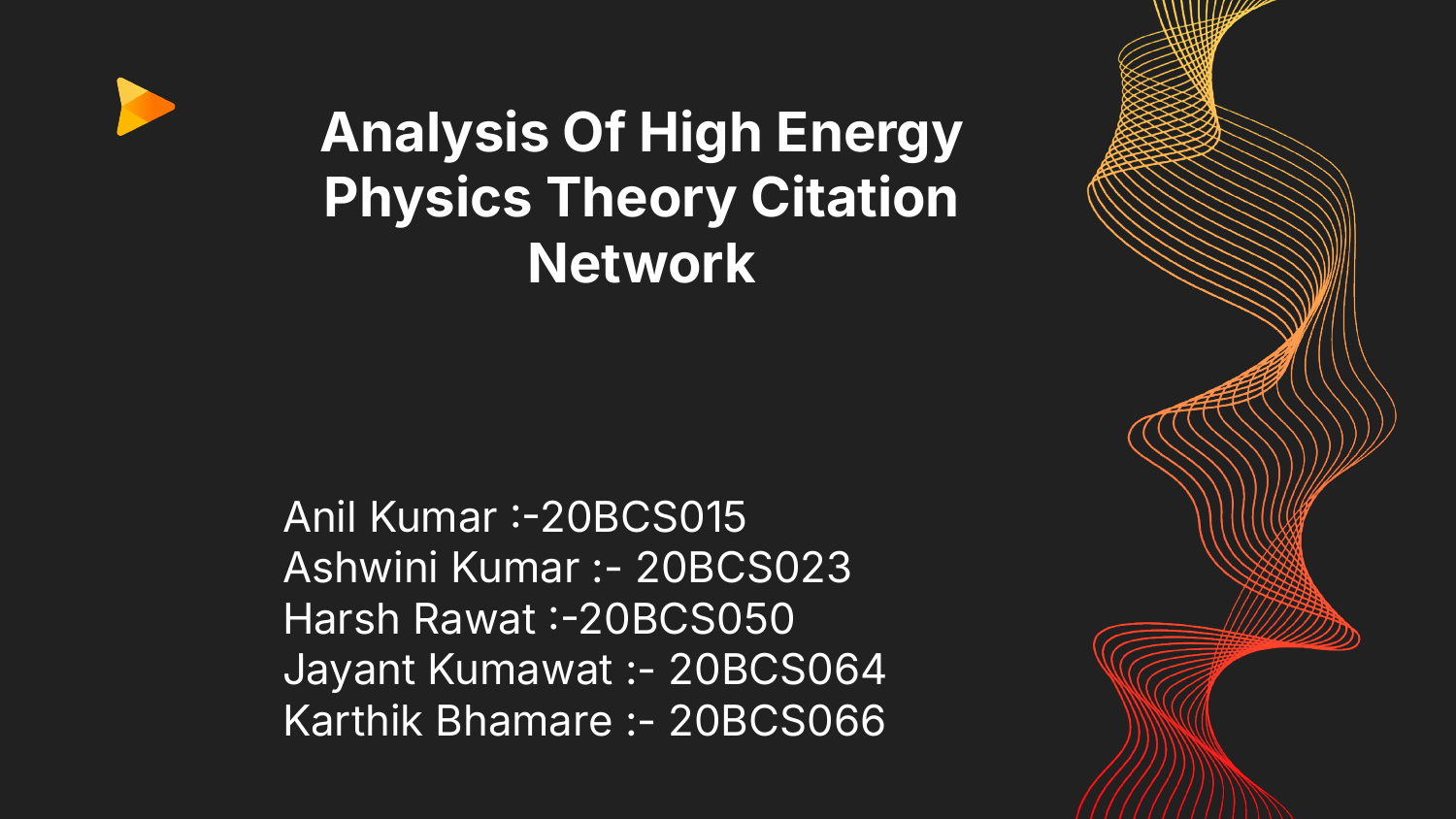

Analysis Of High Energy Physics Theory Citation Network
Anil Kumar :-20BCS015
Ashwini Kumar :- 20BCS023
Harsh Rawat :-20BCS050
Jayant Kumawat :- 20BCS064
Karthik Bhamare :- 20BCS066